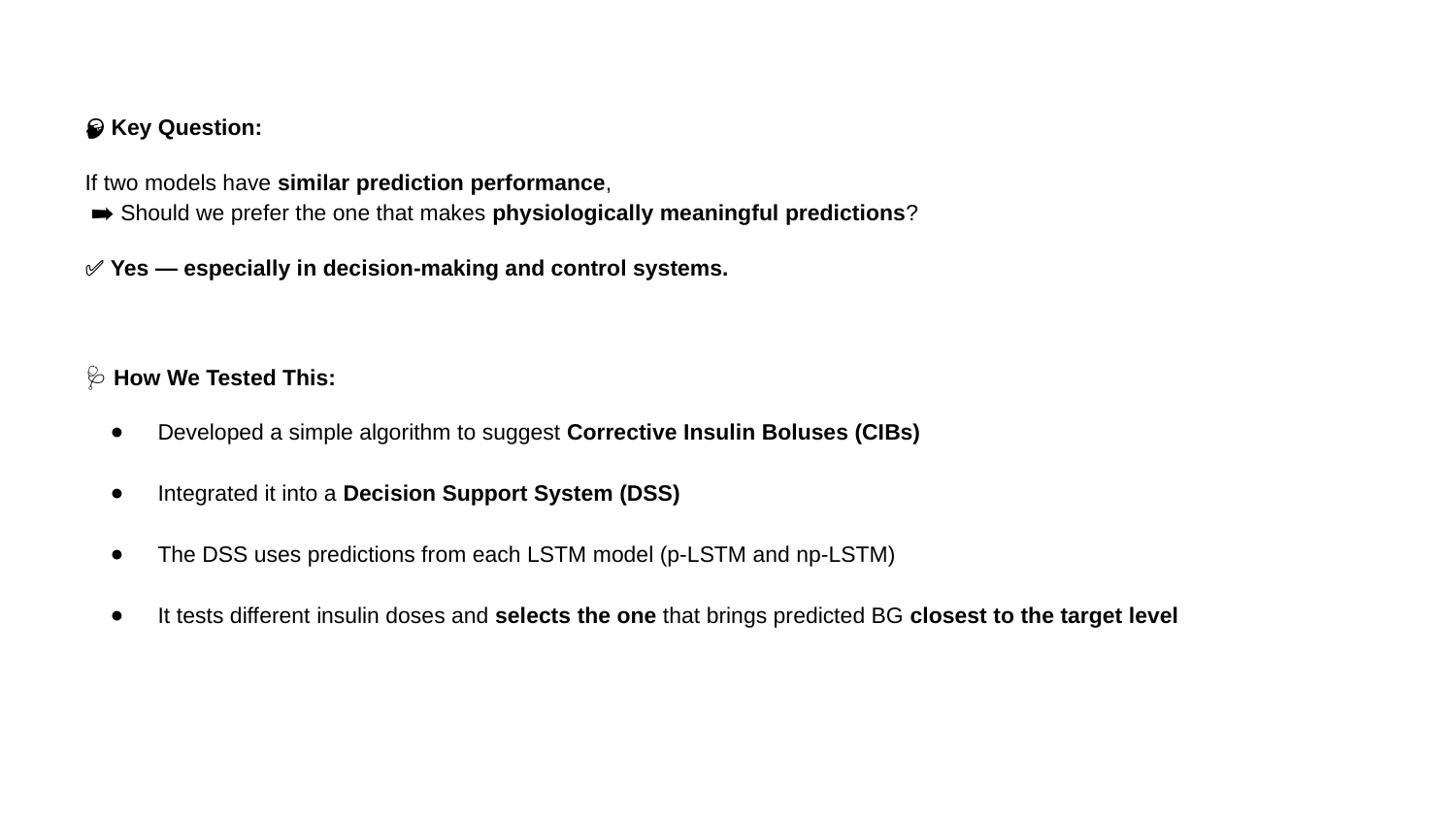

🧠 Key Question:
If two models have similar prediction performance,
 ➡️ Should we prefer the one that makes physiologically meaningful predictions?
✅ Yes — especially in decision-making and control systems.

🩺 How We Tested This:
Developed a simple algorithm to suggest Corrective Insulin Boluses (CIBs)
Integrated it into a Decision Support System (DSS)
The DSS uses predictions from each LSTM model (p-LSTM and np-LSTM)
It tests different insulin doses and selects the one that brings predicted BG closest to the target level